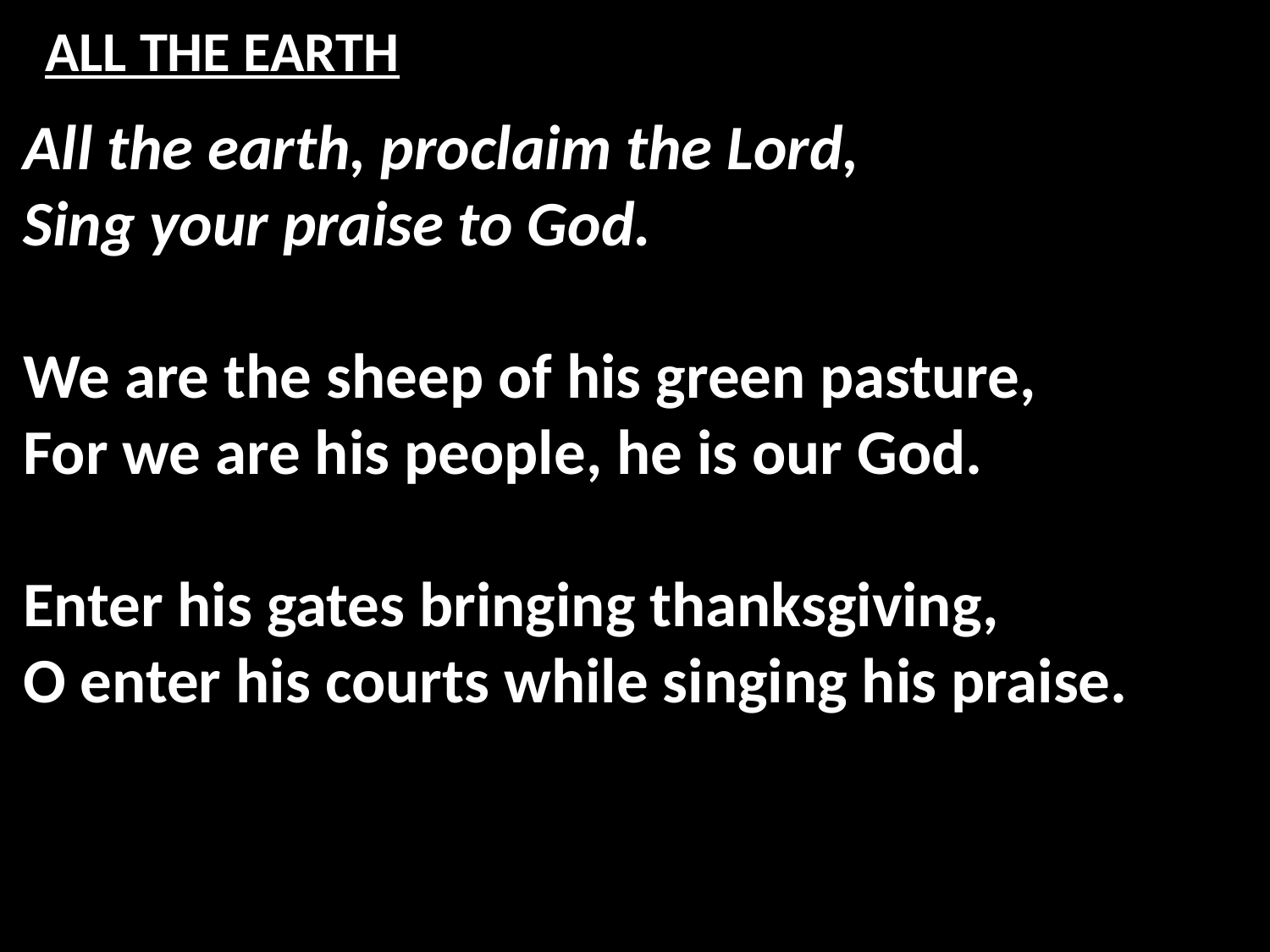

# ALL THE EARTH
All the earth, proclaim the Lord,
Sing your praise to God.

We are the sheep of his green pasture,
For we are his people, he is our God.

Enter his gates bringing thanksgiving,
O enter his courts while singing his praise.